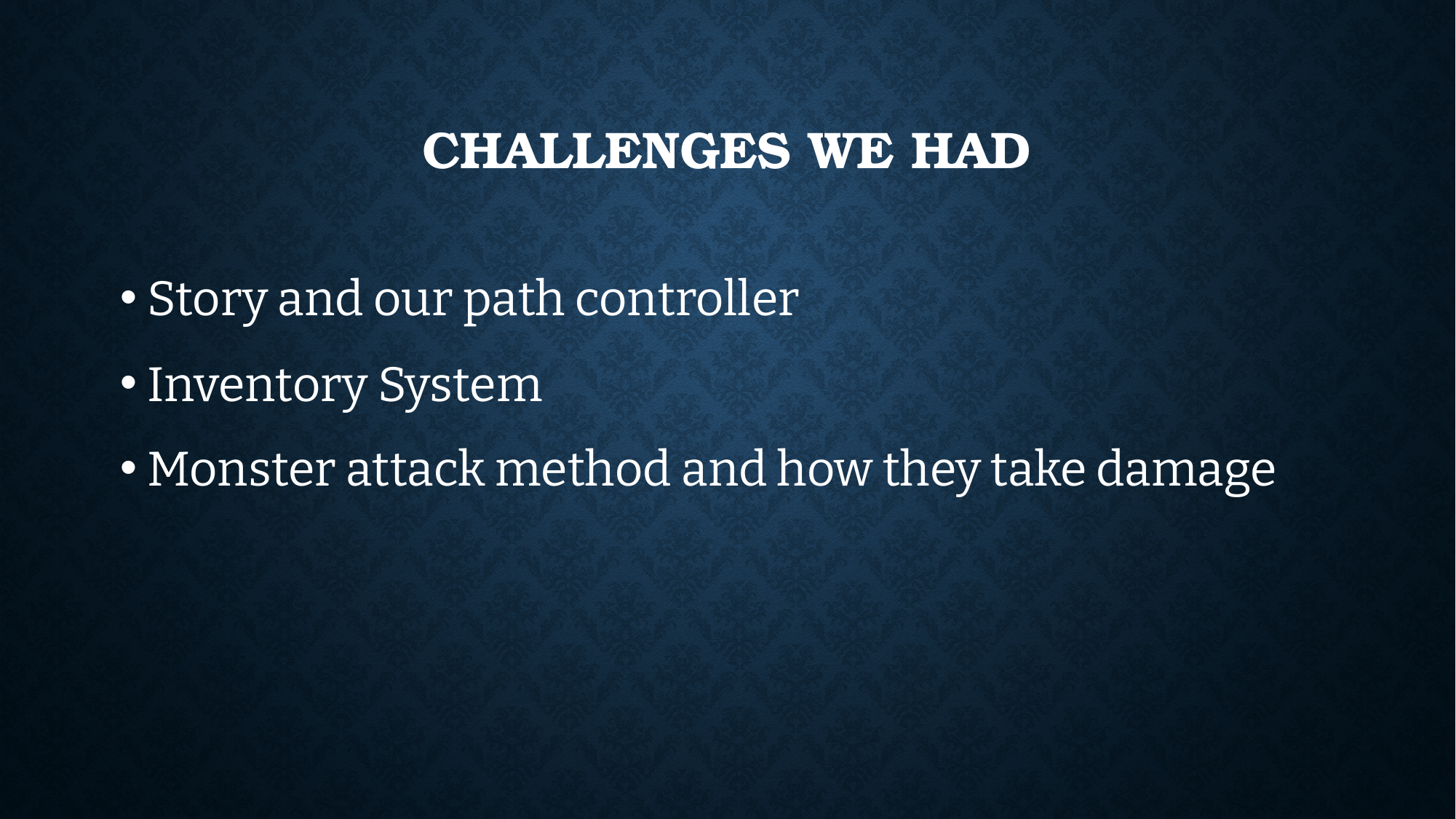

# Challenges we had
Story and our path controller
Inventory System
Monster attack method and how they take damage